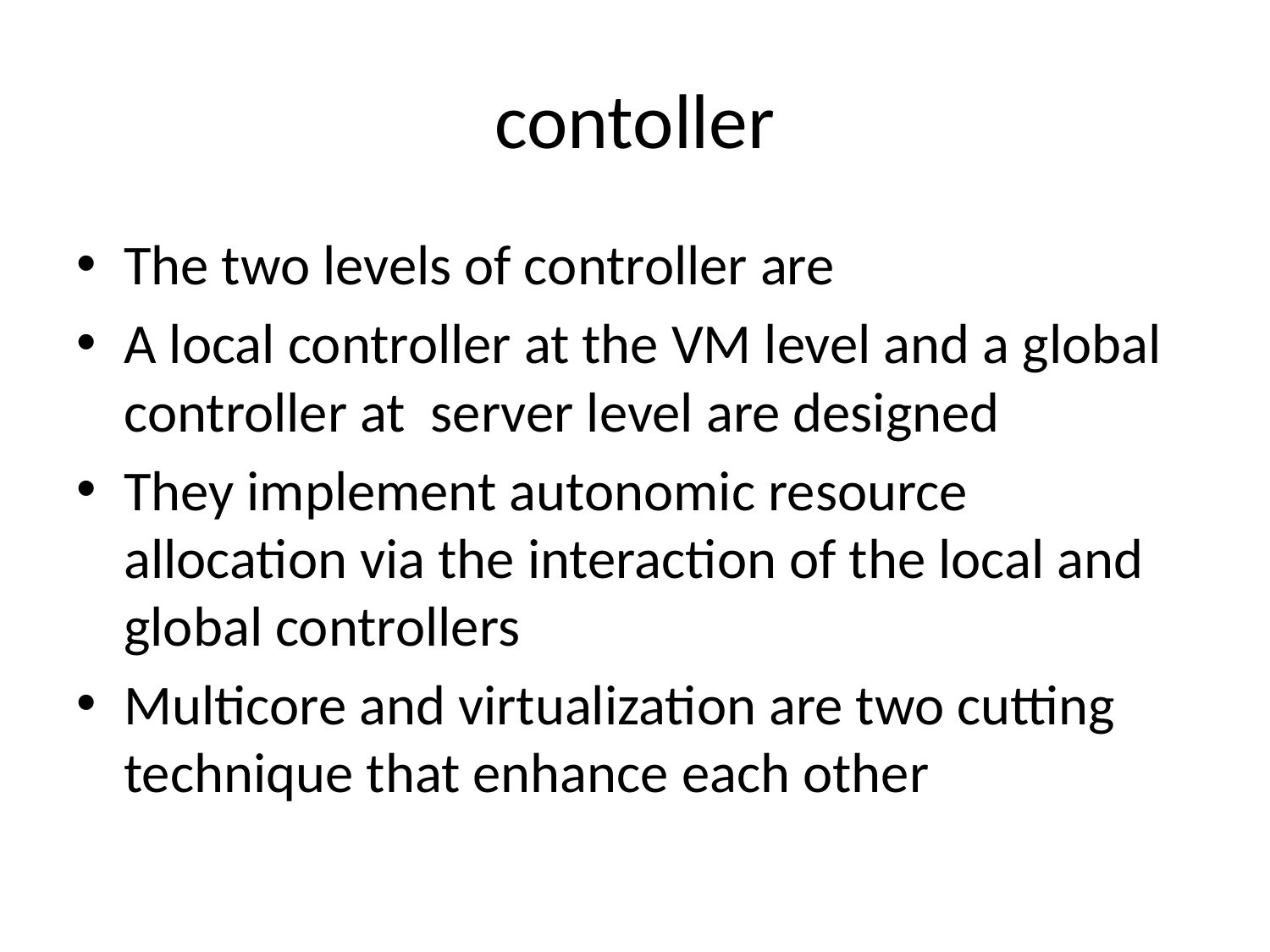

# contoller
The two levels of controller are
A local controller at the VM level and a global controller at  server level are designed
They implement autonomic resource allocation via the interaction of the local and global controllers
Multicore and virtualization are two cutting technique that enhance each other